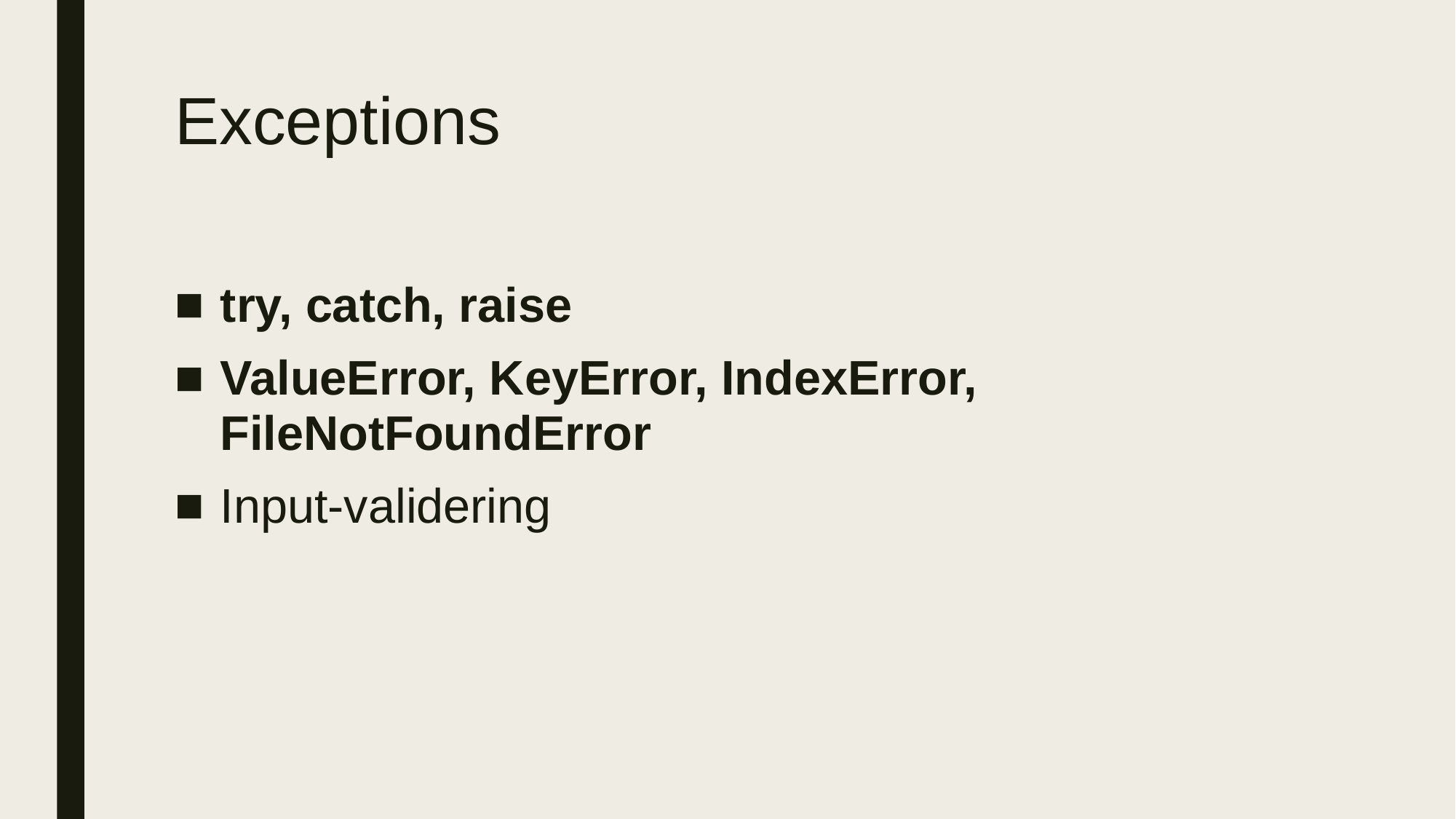

# Exceptions
try, catch, raise
ValueError, KeyError, IndexError, FileNotFoundError
Input-validering